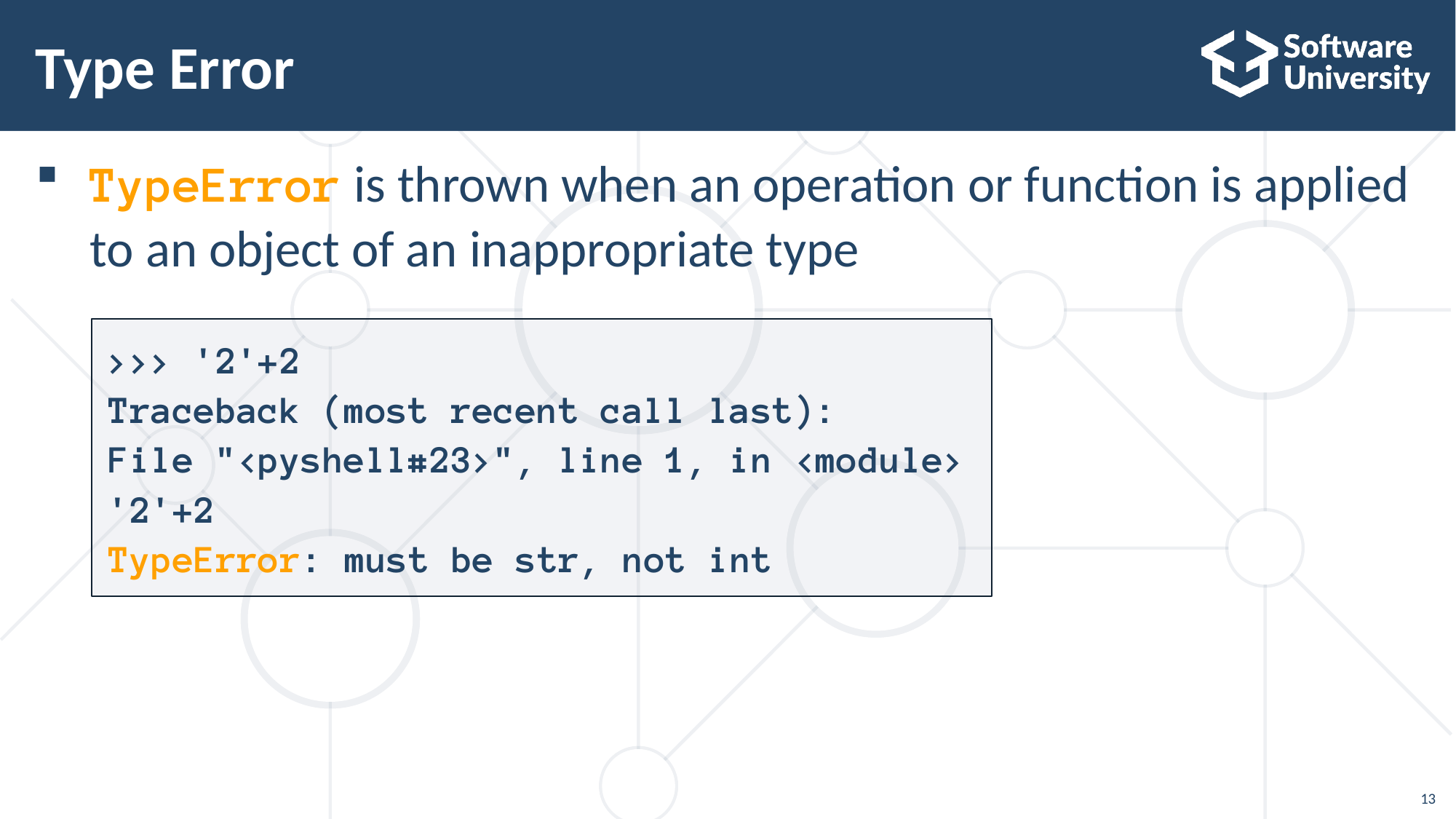

# Type Error
TypeError is thrown when an operation or function is applied to an object of an inappropriate type
>>> '2'+2
Traceback (most recent call last):
File "<pyshell#23>", line 1, in <module>
'2'+2
TypeError: must be str, not int
13